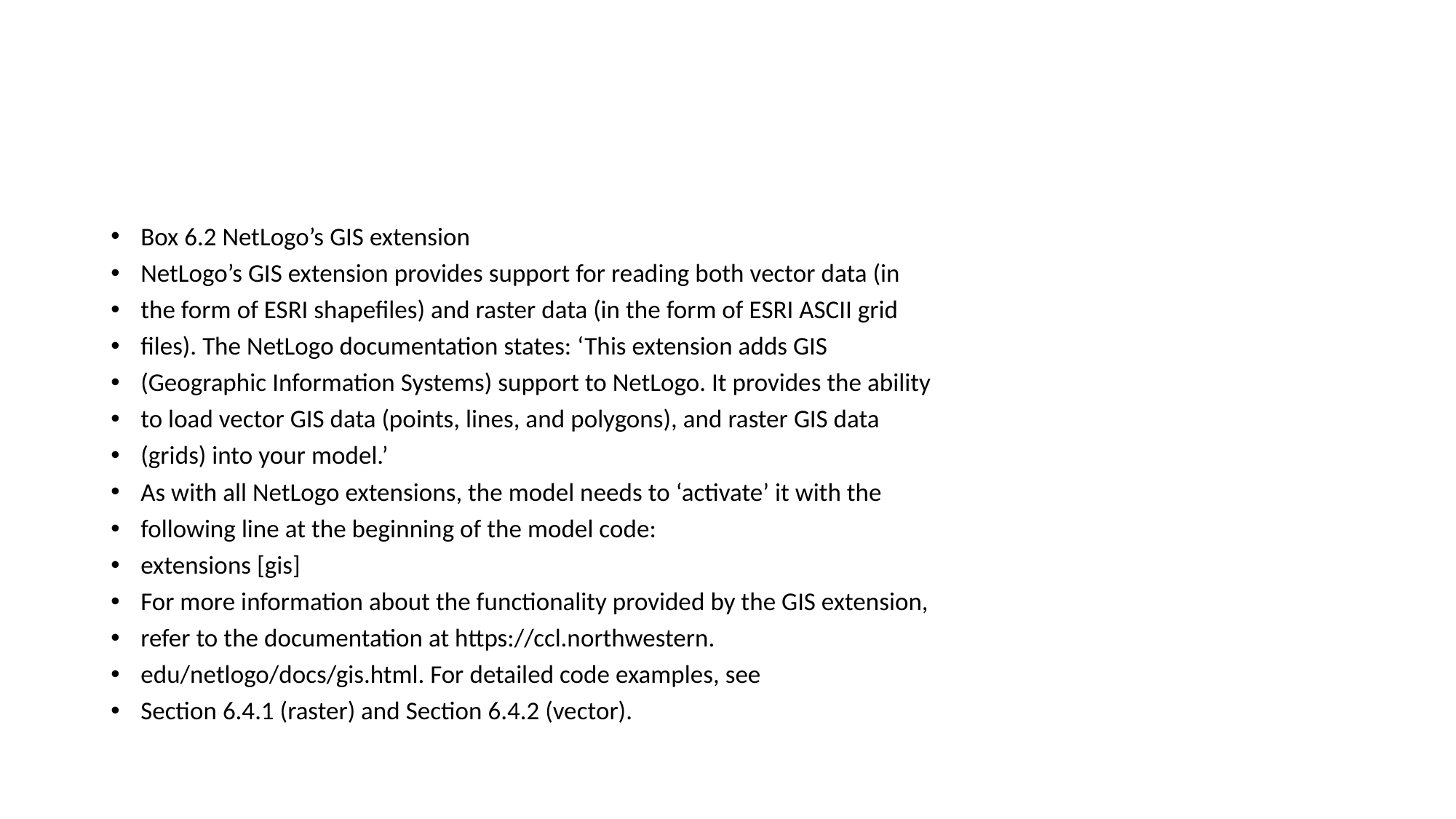

#
Box 6.2 NetLogo’s GIS extension
NetLogo’s GIS extension provides support for reading both vector data (in
the form of ESRI shapefiles) and raster data (in the form of ESRI ASCII grid
files). The NetLogo documentation states: ‘This extension adds GIS
(Geographic Information Systems) support to NetLogo. It provides the ability
to load vector GIS data (points, lines, and polygons), and raster GIS data
(grids) into your model.’
As with all NetLogo extensions, the model needs to ‘activate’ it with the
following line at the beginning of the model code:
extensions [gis]
For more information about the functionality provided by the GIS extension,
refer to the documentation at https://ccl.northwestern.
edu/netlogo/docs/gis.html. For detailed code examples, see
Section 6.4.1 (raster) and Section 6.4.2 (vector).